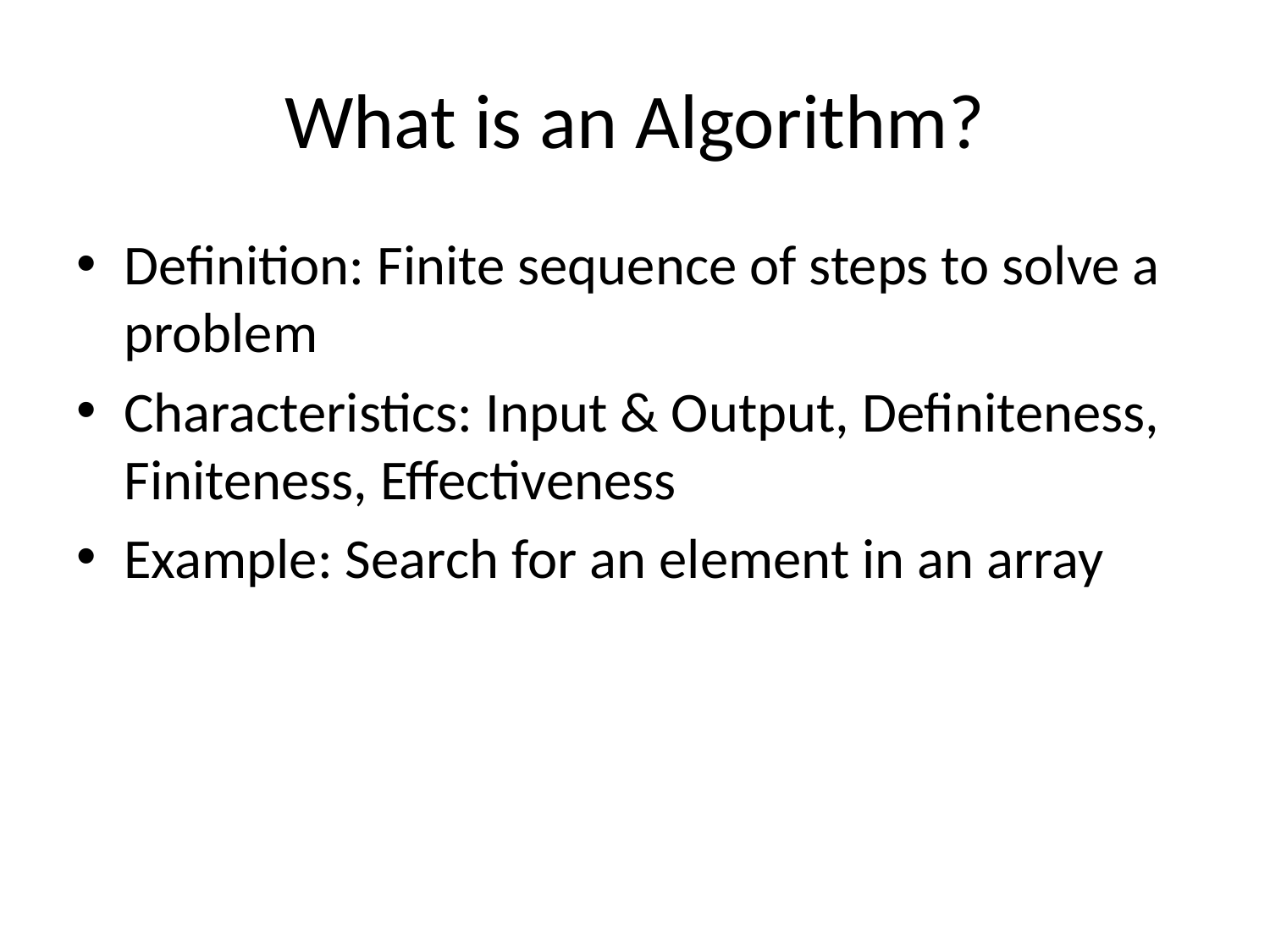

# What is an Algorithm?
Definition: Finite sequence of steps to solve a problem
Characteristics: Input & Output, Definiteness, Finiteness, Effectiveness
Example: Search for an element in an array